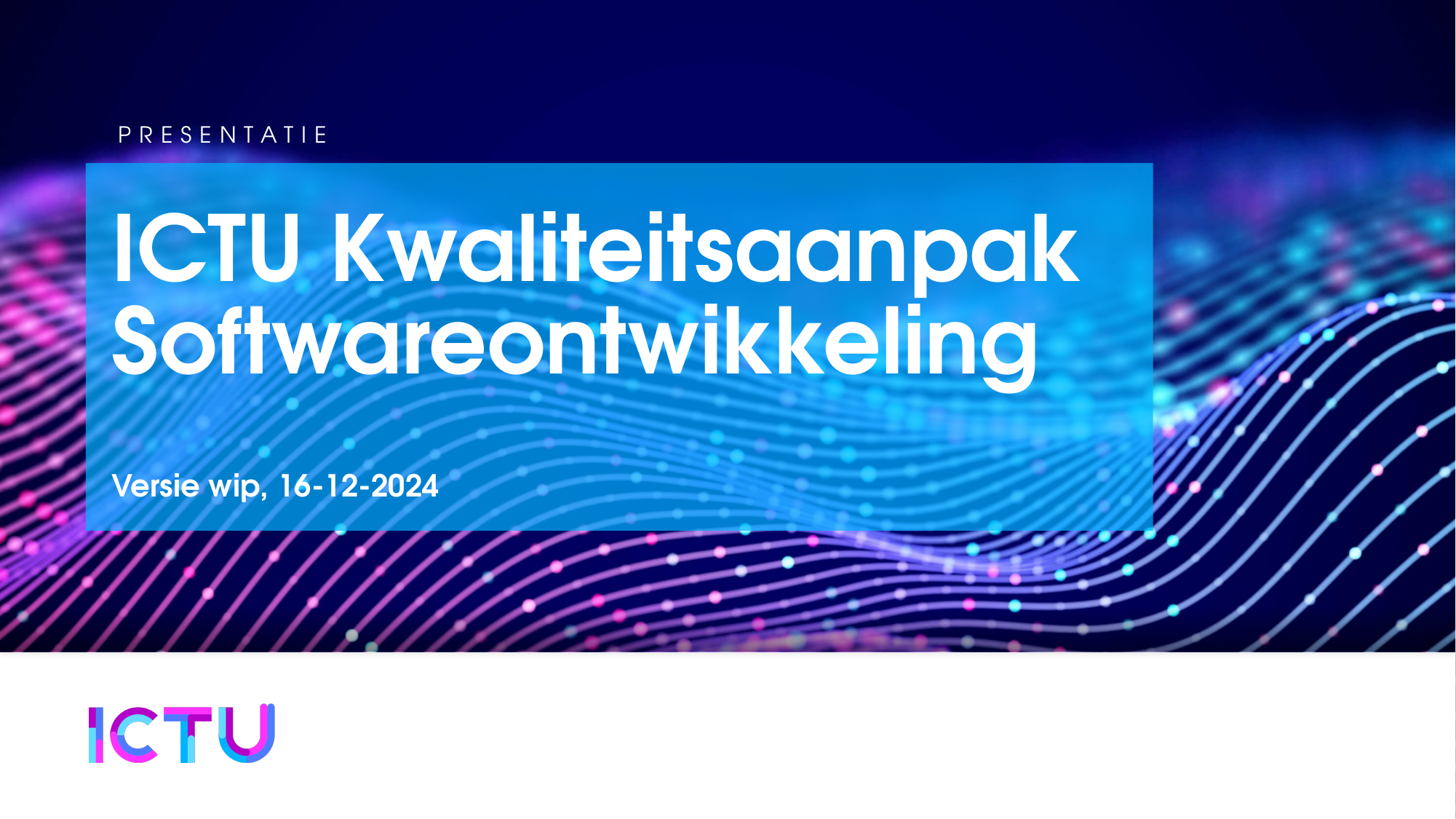

# ICTU Kwaliteitsaanpak Softwareontwikkeling
Versie wip, 16-12-2024